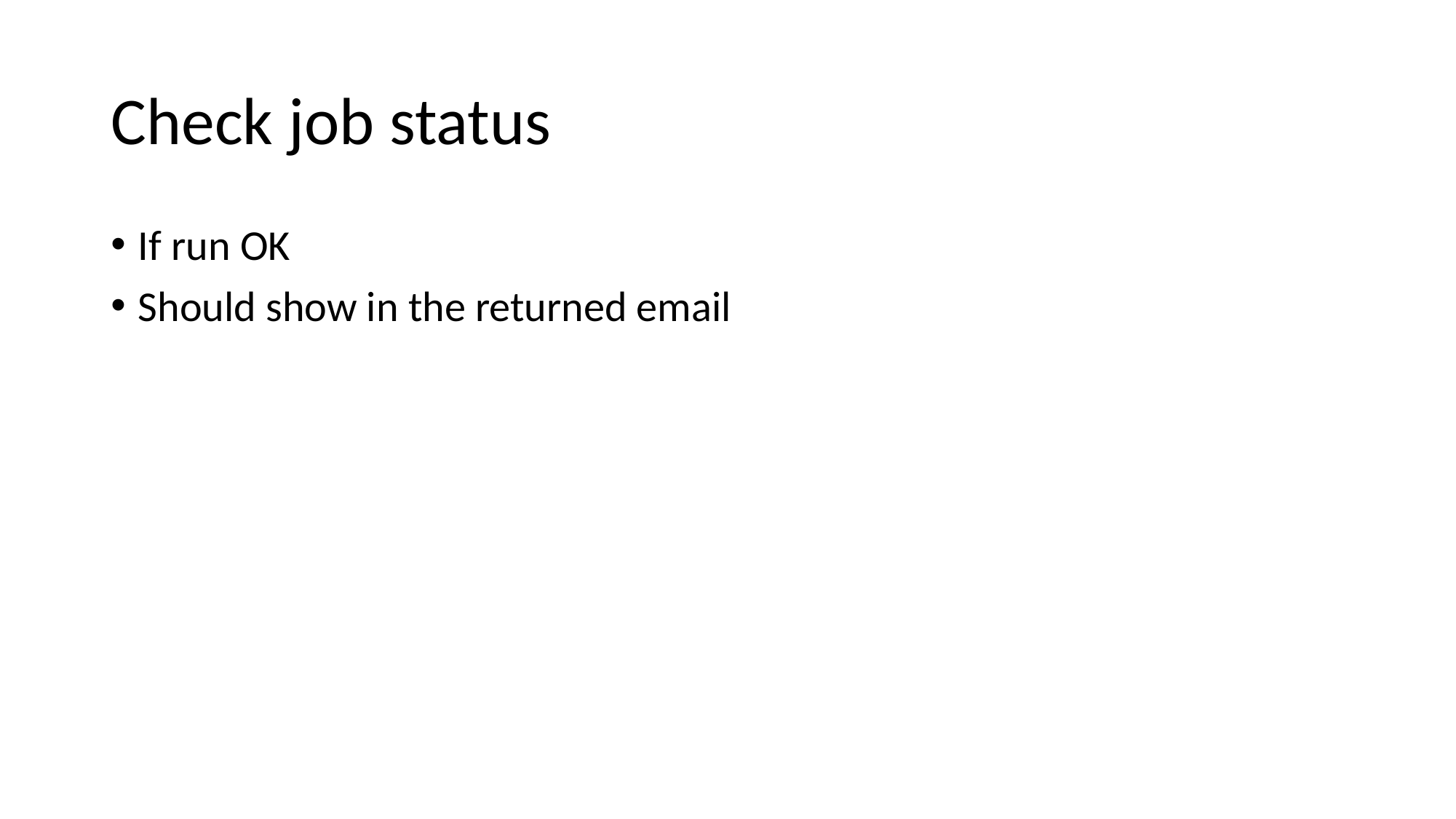

# Check job status
If run OK
Should show in the returned email